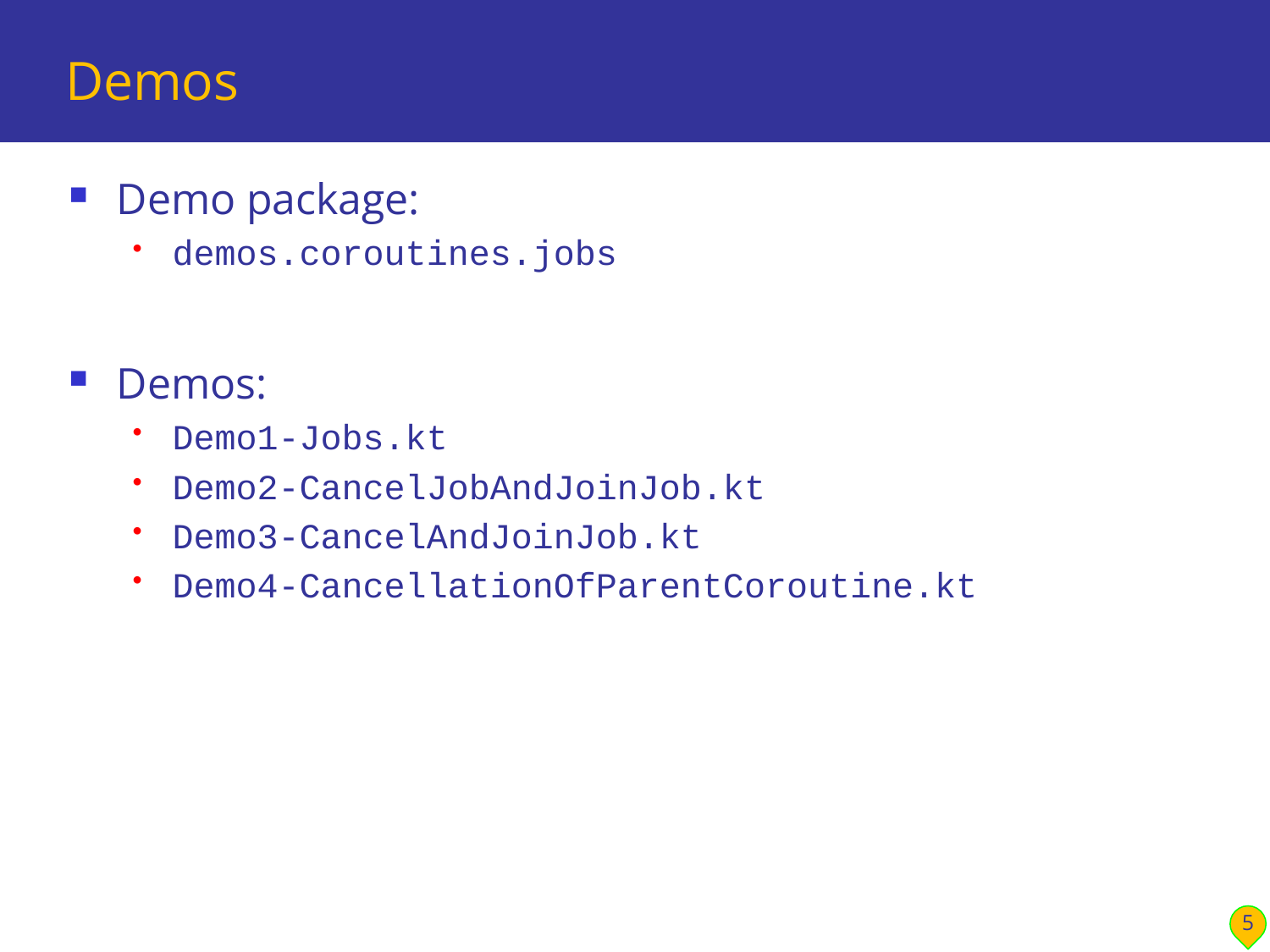

# Demos
Demo package:
demos.coroutines.jobs

Demos:
Demo1-Jobs.kt
Demo2-CancelJobAndJoinJob.kt
Demo3-CancelAndJoinJob.kt
Demo4-CancellationOfParentCoroutine.kt

5